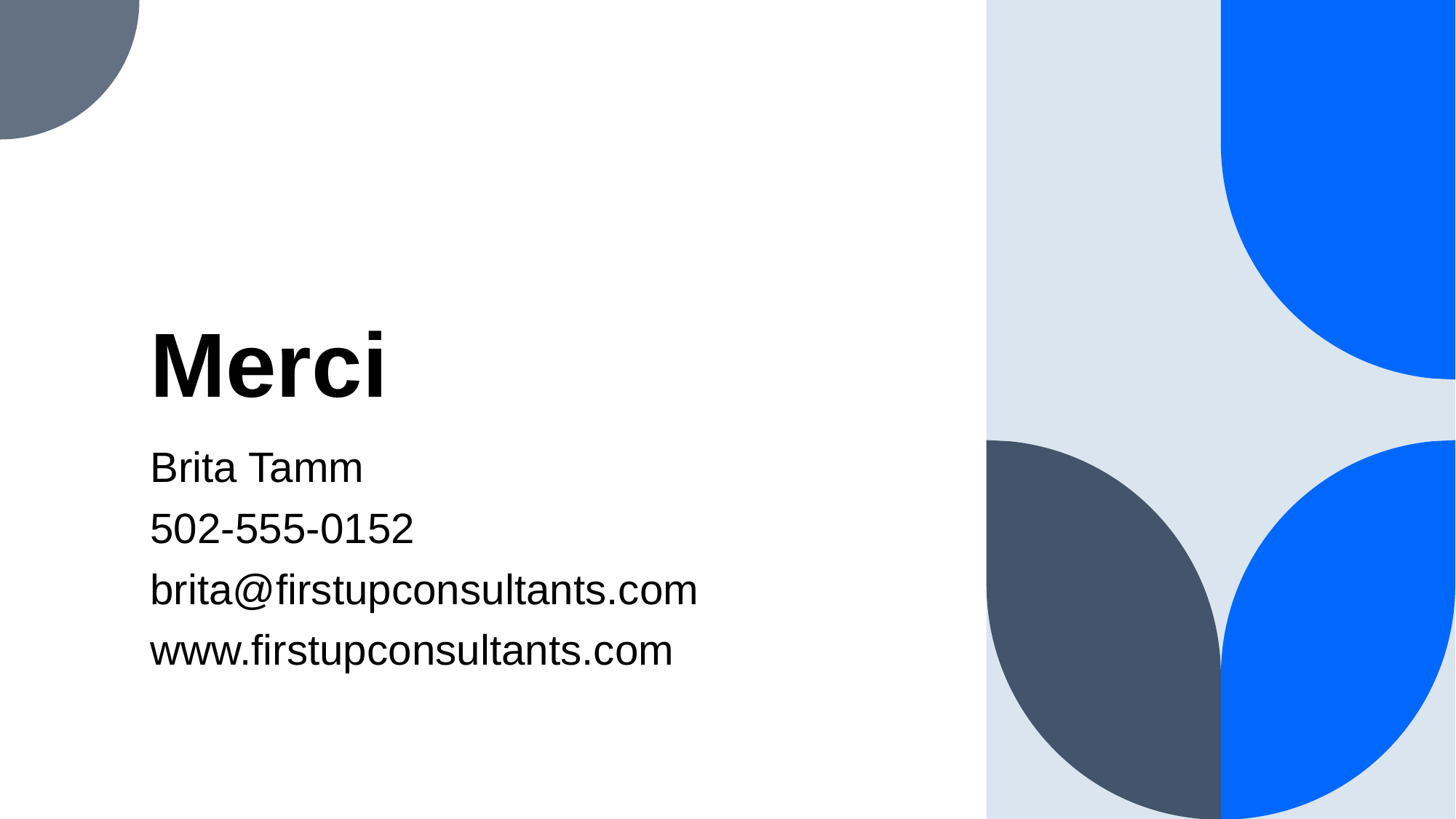

# Merci
Brita Tamm​
502-555-0152
brita@firstupconsultants.com
www.firstupconsultants.com